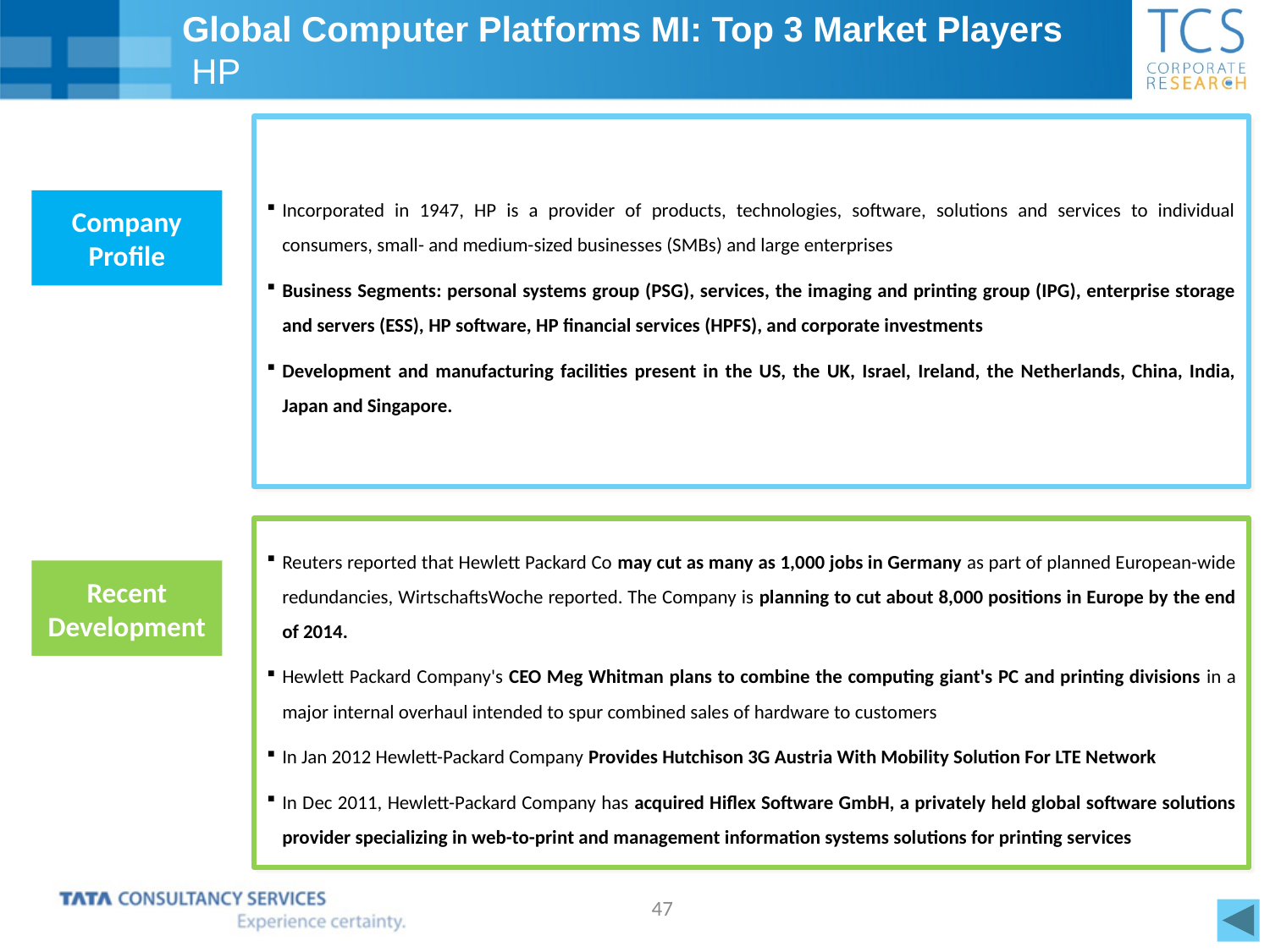

# Global Computer Platforms MI: Top 3 Market Players HP
Incorporated in 1947, HP is a provider of products, technologies, software, solutions and services to individual consumers, small- and medium-sized businesses (SMBs) and large enterprises
Business Segments: personal systems group (PSG), services, the imaging and printing group (IPG), enterprise storage and servers (ESS), HP software, HP financial services (HPFS), and corporate investments
Development and manufacturing facilities present in the US, the UK, Israel, Ireland, the Netherlands, China, India, Japan and Singapore.
Company Profile
Reuters reported that Hewlett Packard Co may cut as many as 1,000 jobs in Germany as part of planned European-wide redundancies, WirtschaftsWoche reported. The Company is planning to cut about 8,000 positions in Europe by the end of 2014.
Hewlett Packard Company's CEO Meg Whitman plans to combine the computing giant's PC and printing divisions in a major internal overhaul intended to spur combined sales of hardware to customers
In Jan 2012 Hewlett-Packard Company Provides Hutchison 3G Austria With Mobility Solution For LTE Network
In Dec 2011, Hewlett-Packard Company has acquired Hiflex Software GmbH, a privately held global software solutions provider specializing in web-to-print and management information systems solutions for printing services
Recent Development
47